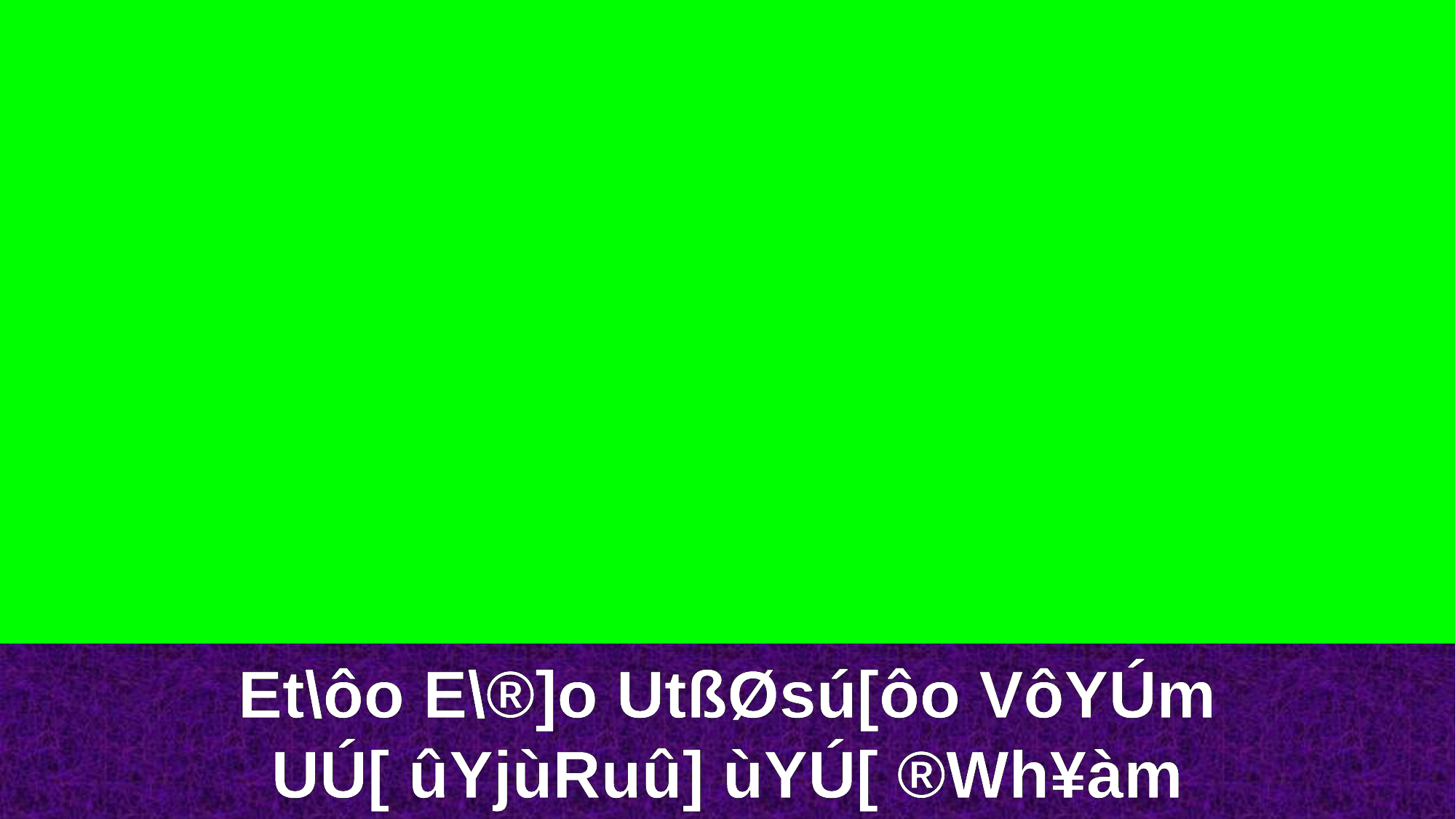

Et\ôo E\®]o UtßØsú[ôo VôYÚm
UÚ[ ûYjùRuû] ùYÚ[ ®Wh¥àm